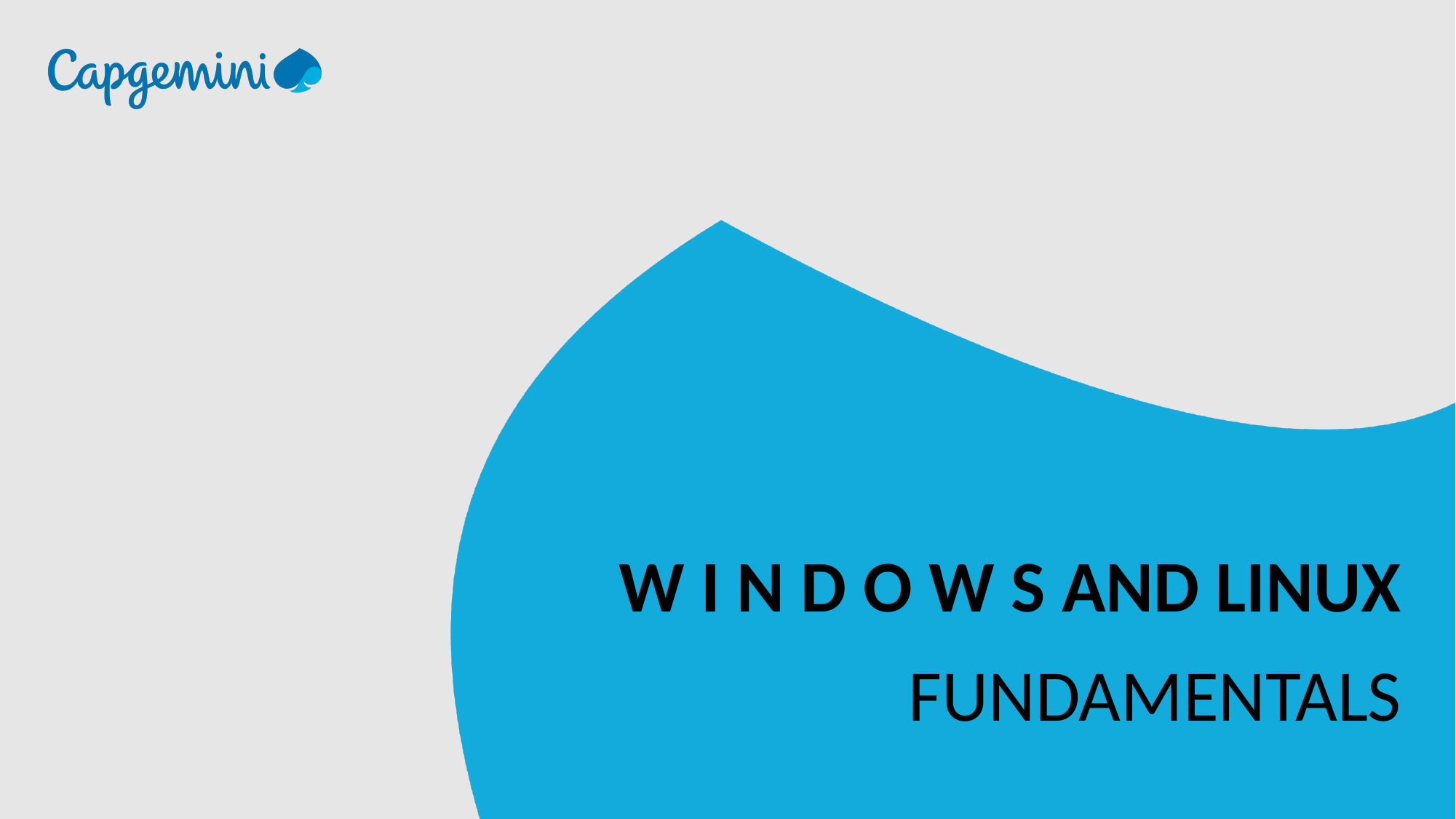

W I N D O W S AND LINUX FUNDAMENTALS